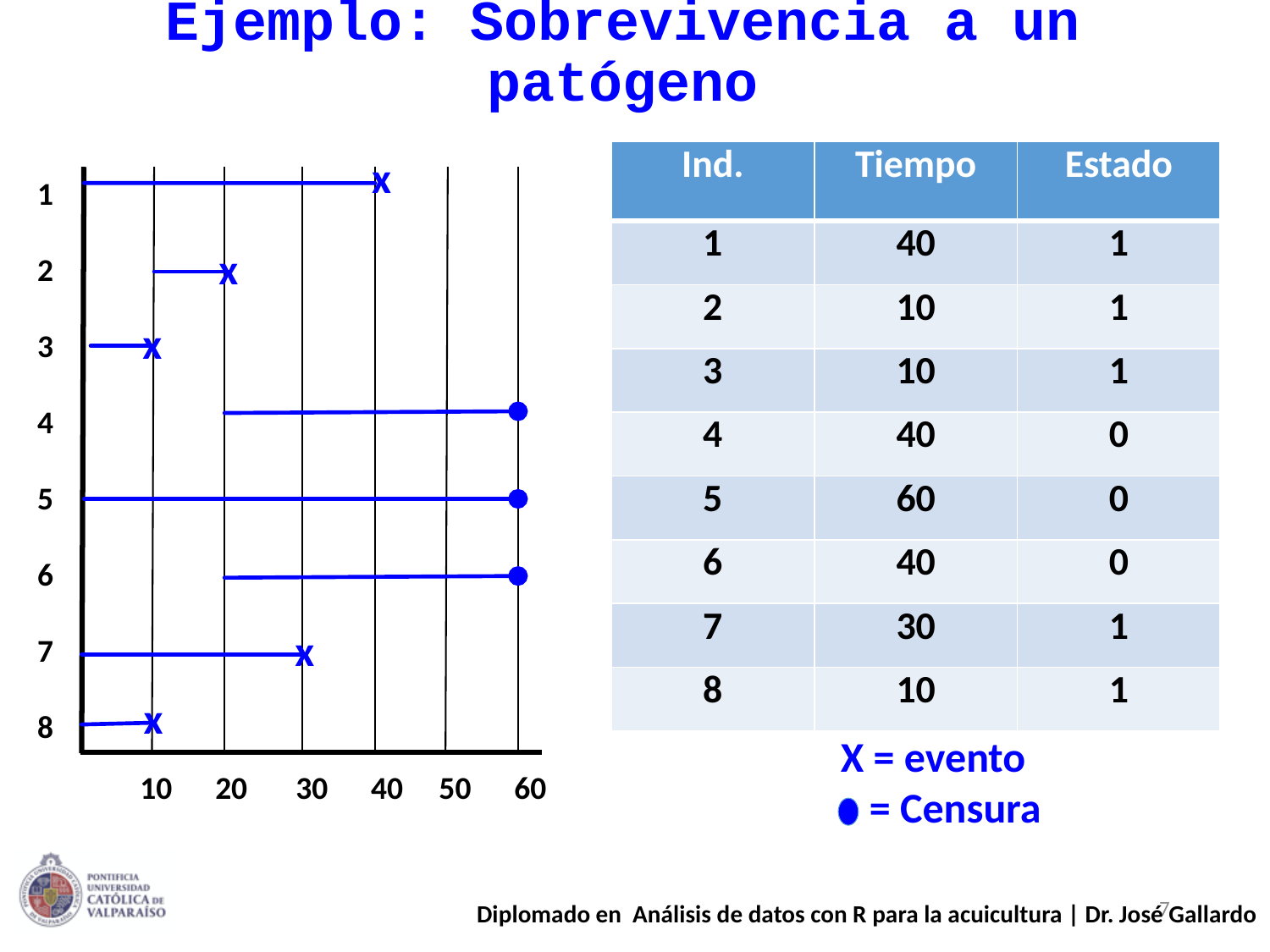

Ejemplo: Sobrevivencia a un patógeno
| Ind. | Tiempo | Estado |
| --- | --- | --- |
| 1 | 40 | 1 |
| 2 | 10 | 1 |
| 3 | 10 | 1 |
| 4 | 40 | 0 |
| 5 | 60 | 0 |
| 6 | 40 | 0 |
| 7 | 30 | 1 |
| 8 | 10 | 1 |
x
1

2

3

4

5

6

7

8
x
x
x
x
X = evento
   = Censura
10      20 	    30      40     50      60